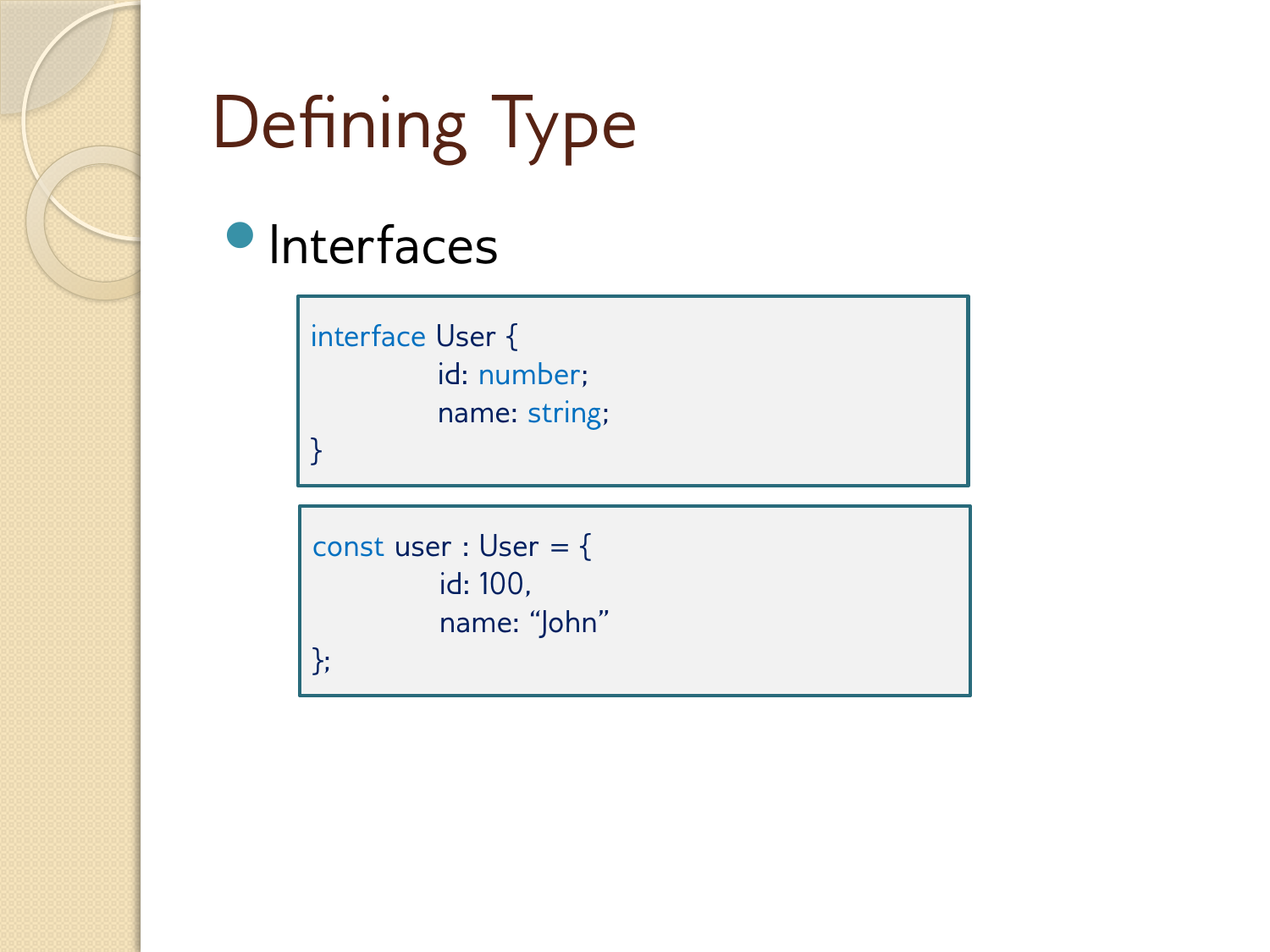

# Defining Type
Interfaces

interface User {
	id: number;
	name: string;
}
const user : User = {
	id: 100,
	name: “John”
};